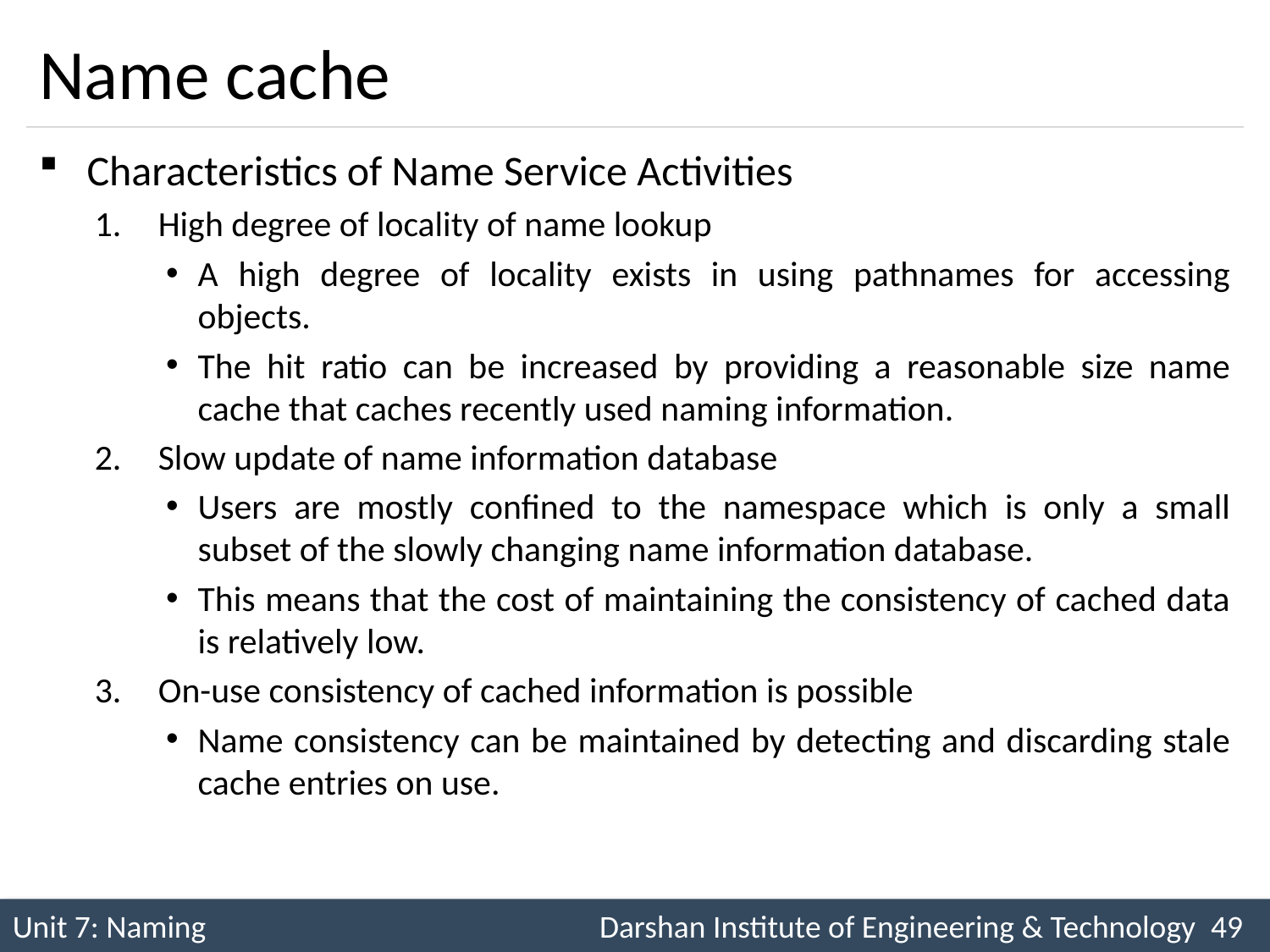

# Name cache
Characteristics of Name Service Activities
High degree of locality of name lookup
A high degree of locality exists in using pathnames for accessing objects.
The hit ratio can be increased by providing a reasonable size name cache that caches recently used naming information.
Slow update of name information database
Users are mostly confined to the namespace which is only a small subset of the slowly changing name information database.
This means that the cost of maintaining the consistency of cached data is relatively low.
On-use consistency of cached information is possible
Name consistency can be maintained by detecting and discarding stale cache entries on use.